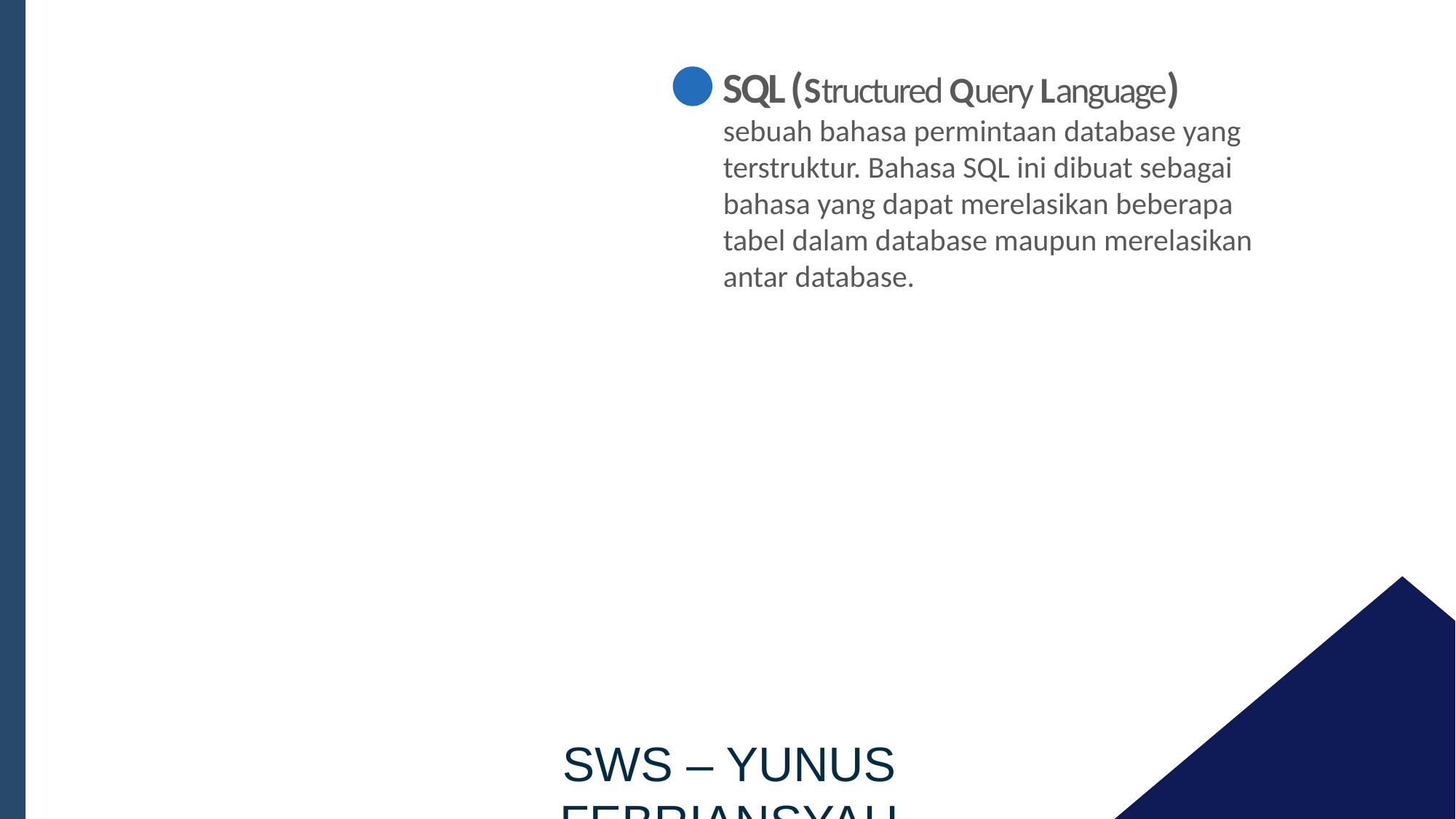

SQL (Structured Query Language)

sebuah bahasa permintaan database yang terstruktur. Bahasa SQL ini dibuat sebagai bahasa yang dapat merelasikan beberapa tabel dalam database maupun merelasikan antar database.